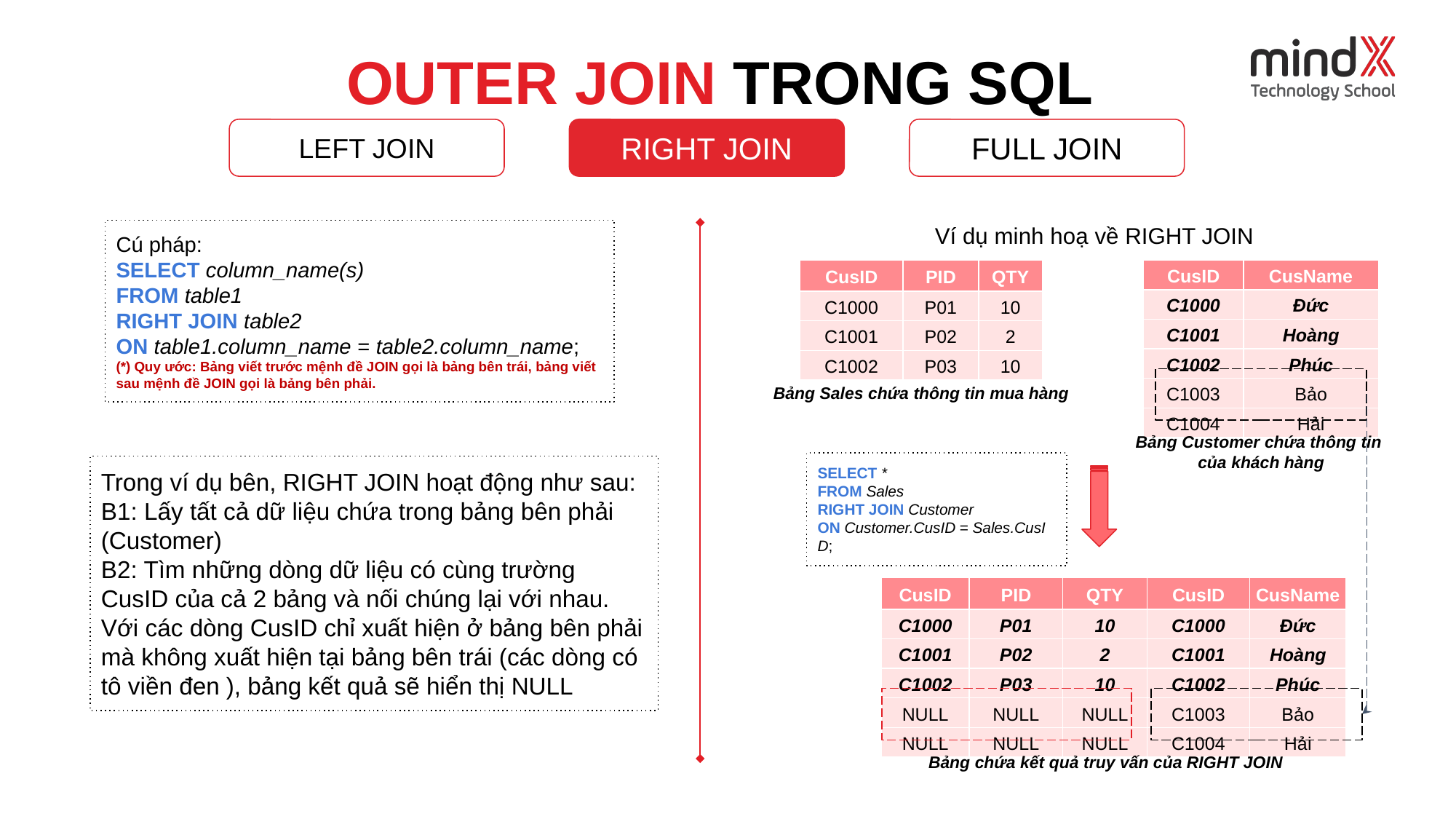

OUTER JOIN TRONG SQL
LEFT JOIN
RIGHT JOIN
FULL JOIN
Ví dụ minh hoạ về RIGHT JOIN
Cú pháp:
SELECT column_name(s)
FROM table1
RIGHT JOIN table2
ON table1.column_name = table2.column_name;
(*) Quy ước: Bảng viết trước mệnh đề JOIN gọi là bảng bên trái, bảng viết sau mệnh đề JOIN gọi là bảng bên phải.
| CusID | PID | QTY |
| --- | --- | --- |
| C1000 | P01 | 10 |
| C1001 | P02 | 2 |
| C1002 | P03 | 10 |
| CusID | CusName |
| --- | --- |
| C1000 | Đức |
| C1001 | Hoàng |
| C1002 | Phúc |
| C1003 | Bảo |
| C1004 | Hải |

Bảng Sales chứa thông tin mua hàng
Bảng Customer chứa thông tin
của khách hàng
SELECT *
FROM Sales
RIGHT JOIN Customer
ON Customer.CusID = Sales.CusID;
Trong ví dụ bên, RIGHT JOIN hoạt động như sau:
B1: Lấy tất cả dữ liệu chứa trong bảng bên phải (Customer)
B2: Tìm những dòng dữ liệu có cùng trường CusID của cả 2 bảng và nối chúng lại với nhau.
Với các dòng CusID chỉ xuất hiện ở bảng bên phải mà không xuất hiện tại bảng bên trái (các dòng có tô viền đen ), bảng kết quả sẽ hiển thị NULL

| CusID | PID | QTY | CusID | CusName |
| --- | --- | --- | --- | --- |
| C1000 | P01 | 10 | C1000 | Đức |
| C1001 | P02 | 2 | C1001 | Hoàng |
| C1002 | P03 | 10 | C1002 | Phúc |
| NULL | NULL | NULL | C1003 | Bảo |
| NULL | NULL | NULL | C1004 | Hải |

Bảng chứa kết quả truy vấn của RIGHT JOIN